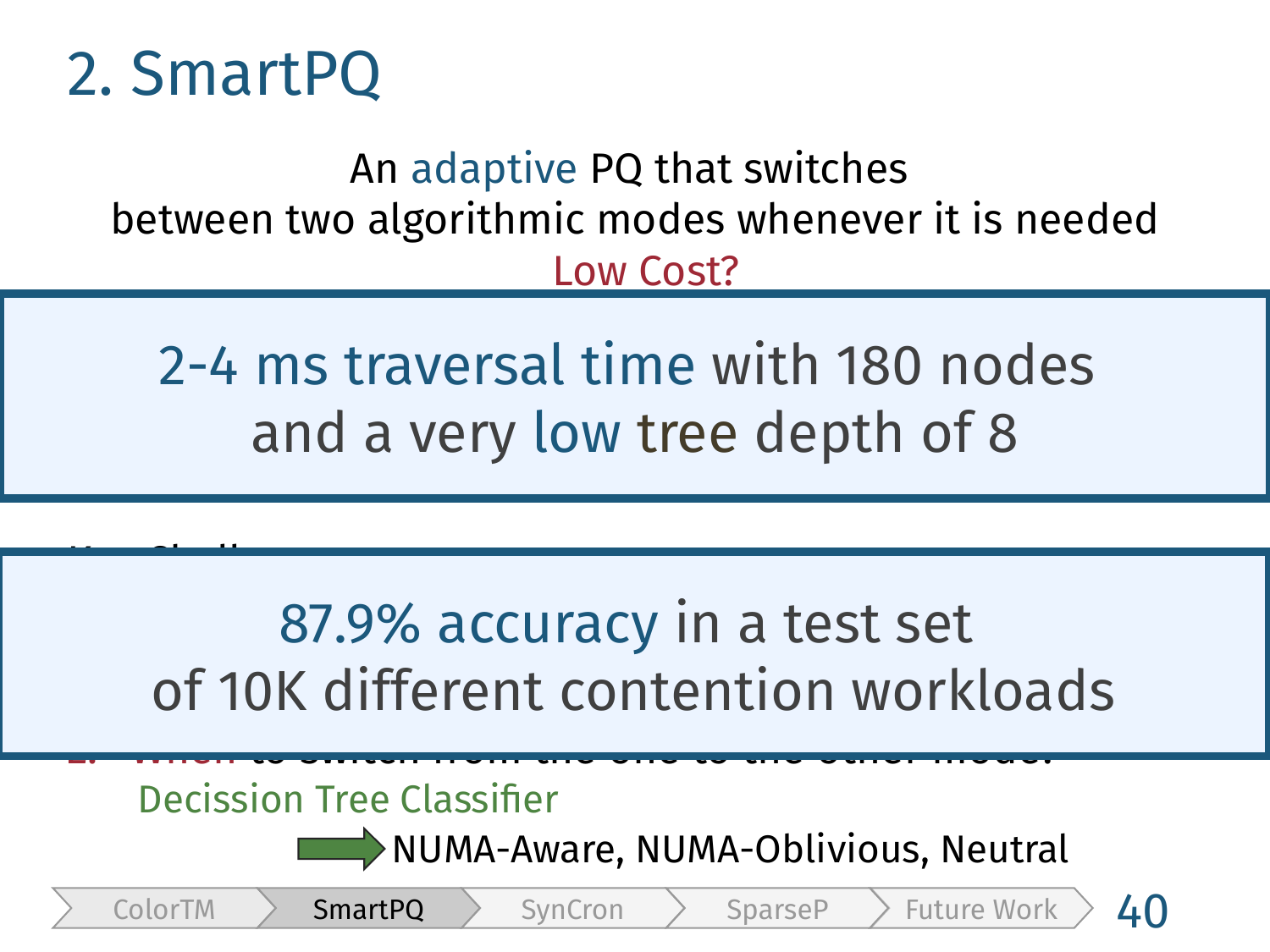

2. SmartPQ
An adaptive PQ that switches
between two algorithmic modes whenever it is needed

Key Challenges:
How to switch between the two modes with low synchronization overheads?
When to switch from the one to the other mode?

Low Cost?

2-4 ms traversal time with 180 nodes
and a very low tree depth of 8
Nuddle
Nuddle
NUMA-Oblivious
PQ
NUMA-Oblivious PQ
When?

ML
87.9% accuracy in a test set
of 10K different contention workloads
Decission Tree Classifier
		NUMA-Aware, NUMA-Oblivious, Neutral

40
ColorTM
SmartPQ
SynCron
SparseP
Future Work